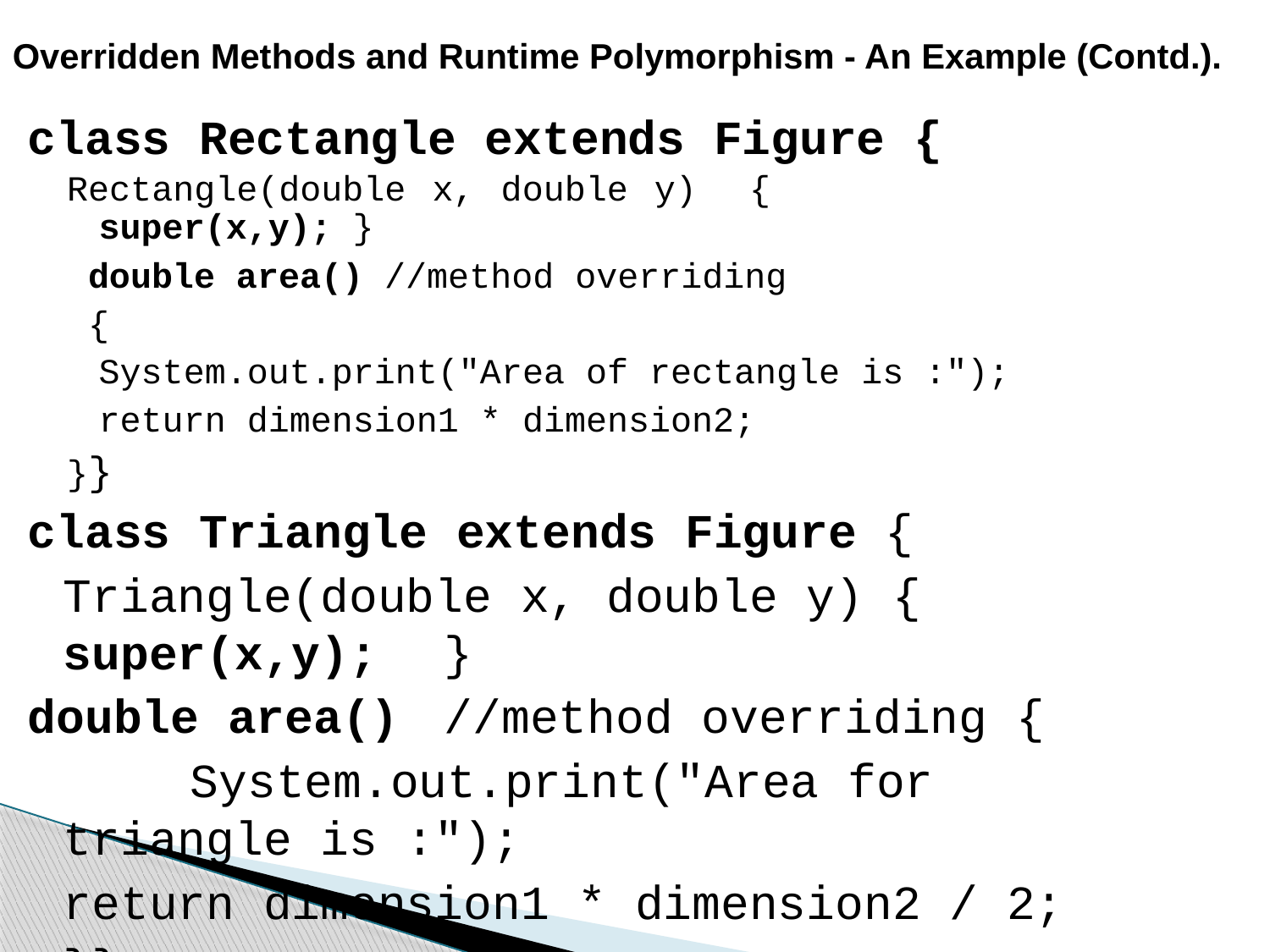

Overridden Methods and Runtime Polymorphism - An Example (Contd.).
class Rectangle extends Figure {
Rectangle(double x, double y)	{			super(x,y);	}
 double area() //method overriding
 {
	System.out.print("Area of rectangle is :");
	return dimension1 * dimension2;
}}
class Triangle extends Figure {
	Triangle(double x, double y) {	super(x,y);	}
double area() 	//method overriding {
		System.out.print("Area for triangle is :");
	return dimension1 * dimension2 / 2;
	}}